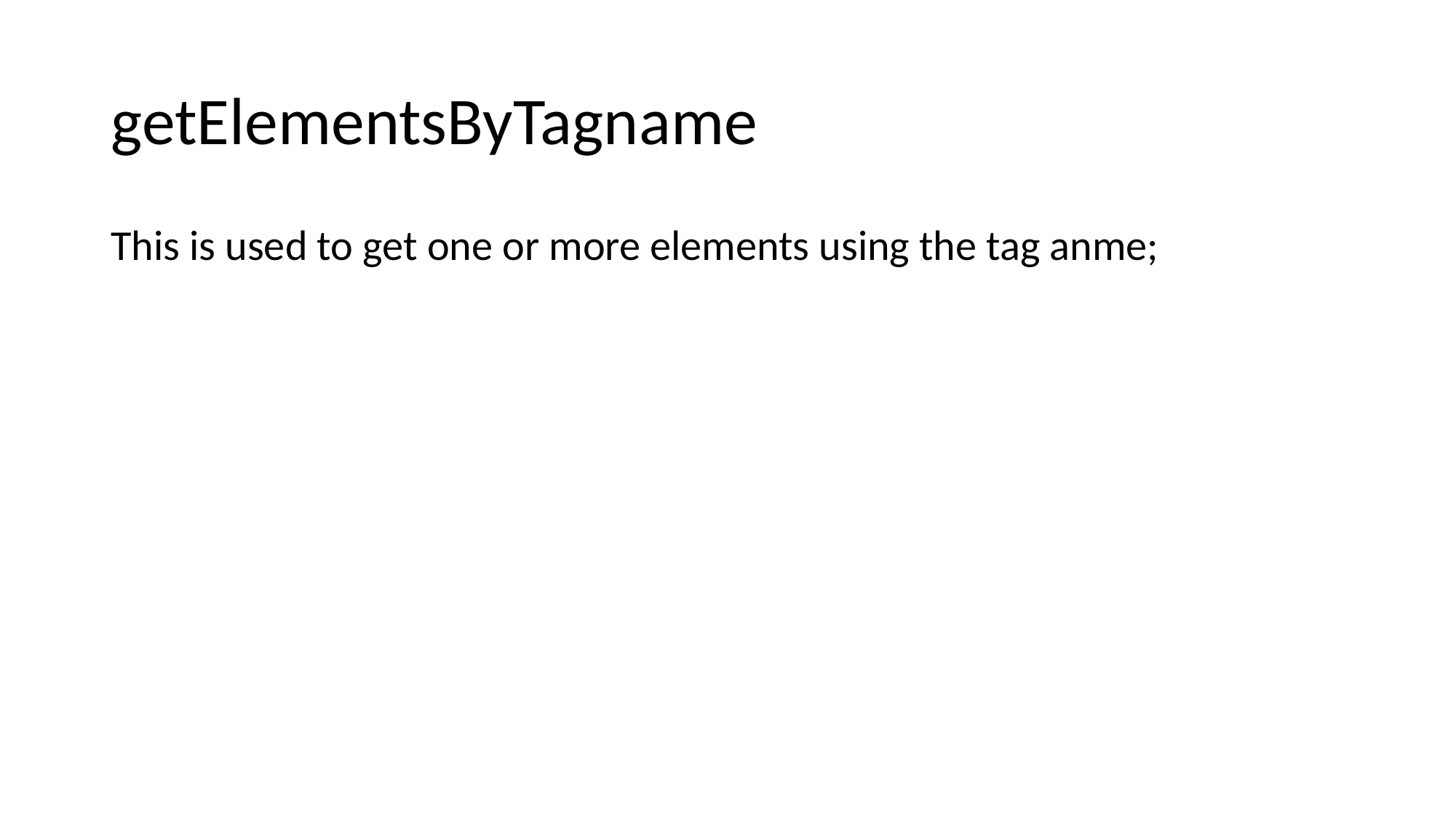

# getElementsByTagname
This is used to get one or more elements using the tag anme;